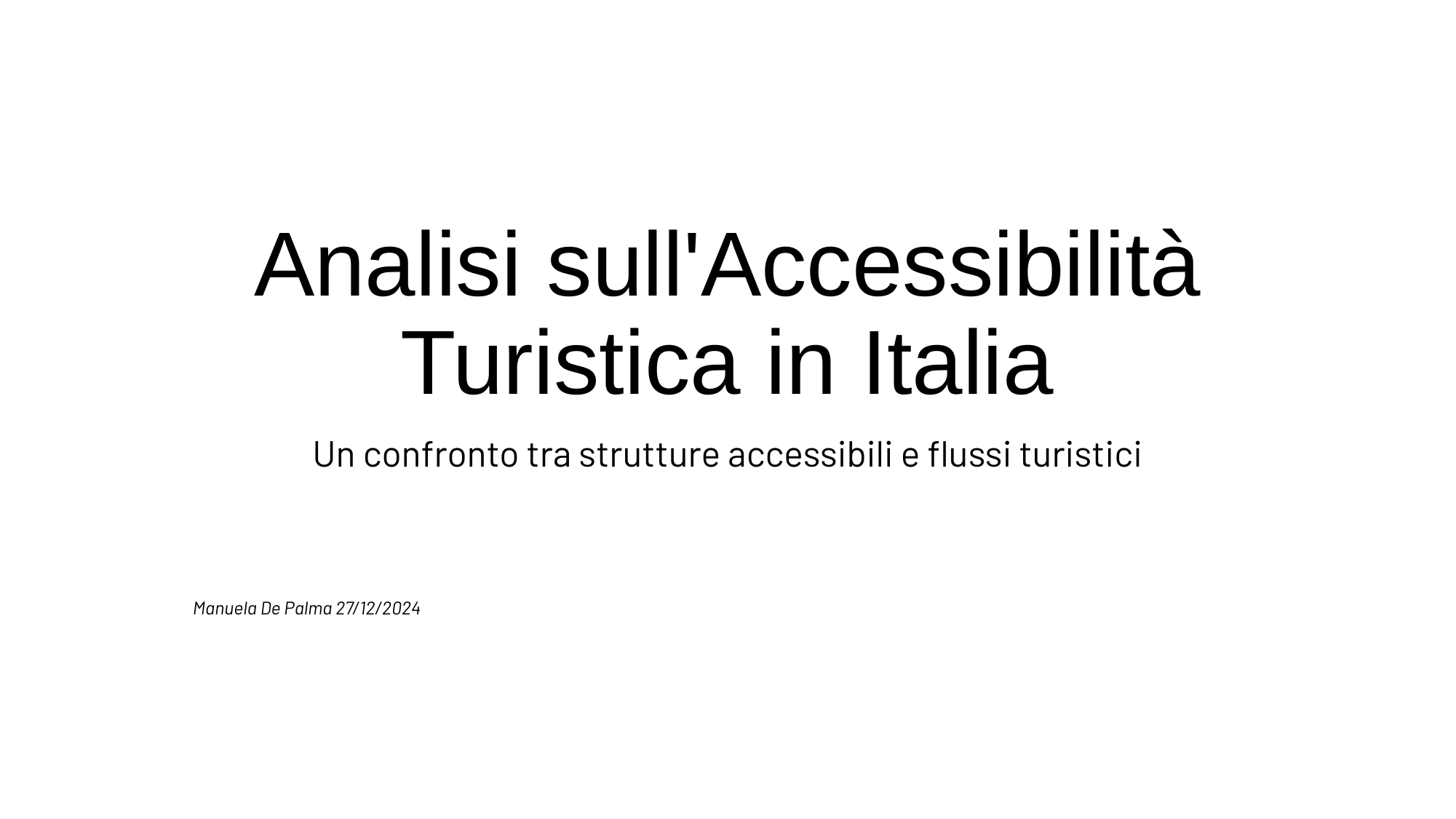

# Analisi sull'Accessibilità Turistica in Italia
Un confronto tra strutture accessibili e flussi turistici

Manuela De Palma 27/12/2024